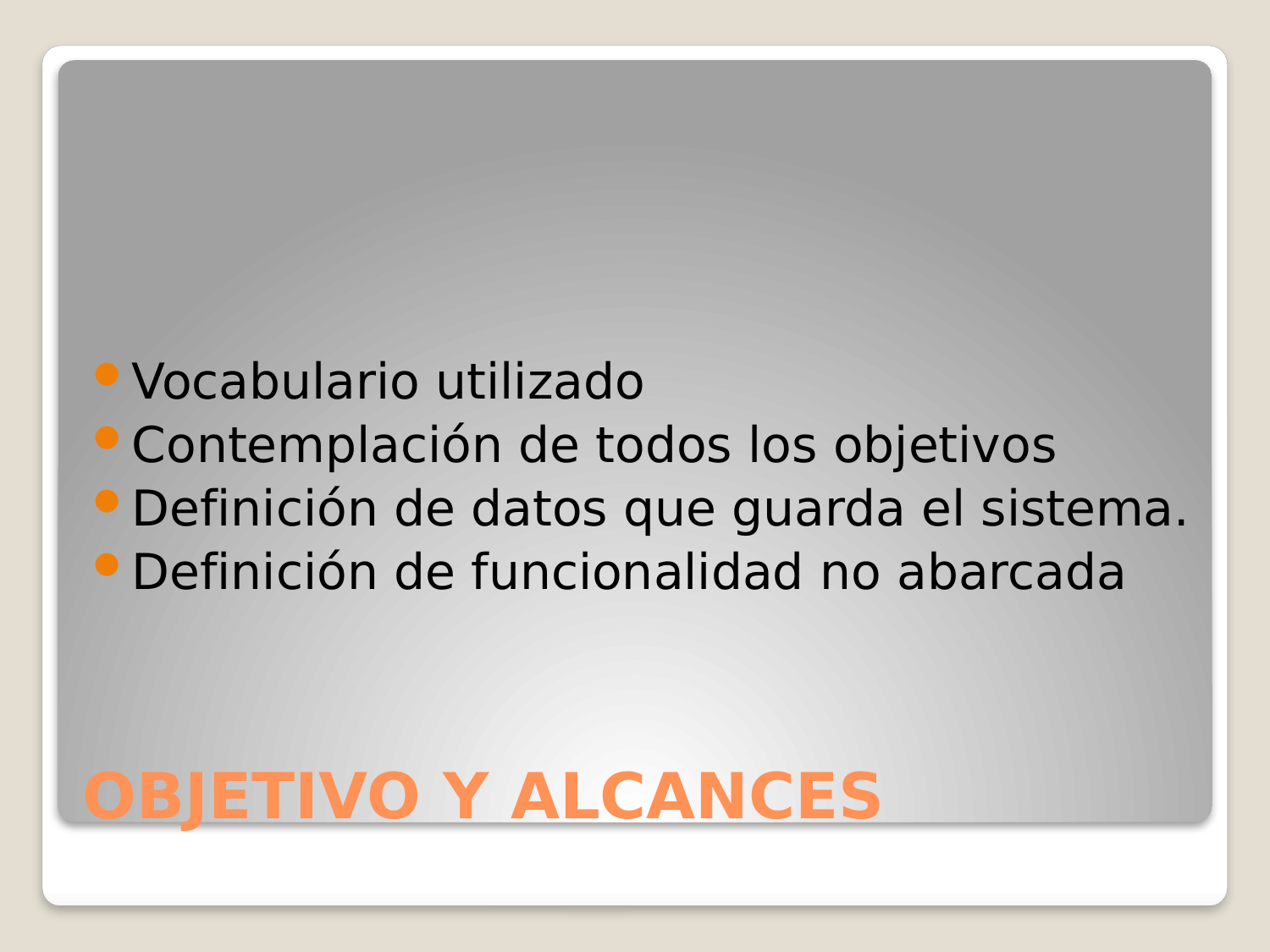

Vocabulario utilizado
Contemplación de todos los objetivos
Definición de datos que guarda el sistema.
Definición de funcionalidad no abarcada
# OBJETIVO Y ALCANCES